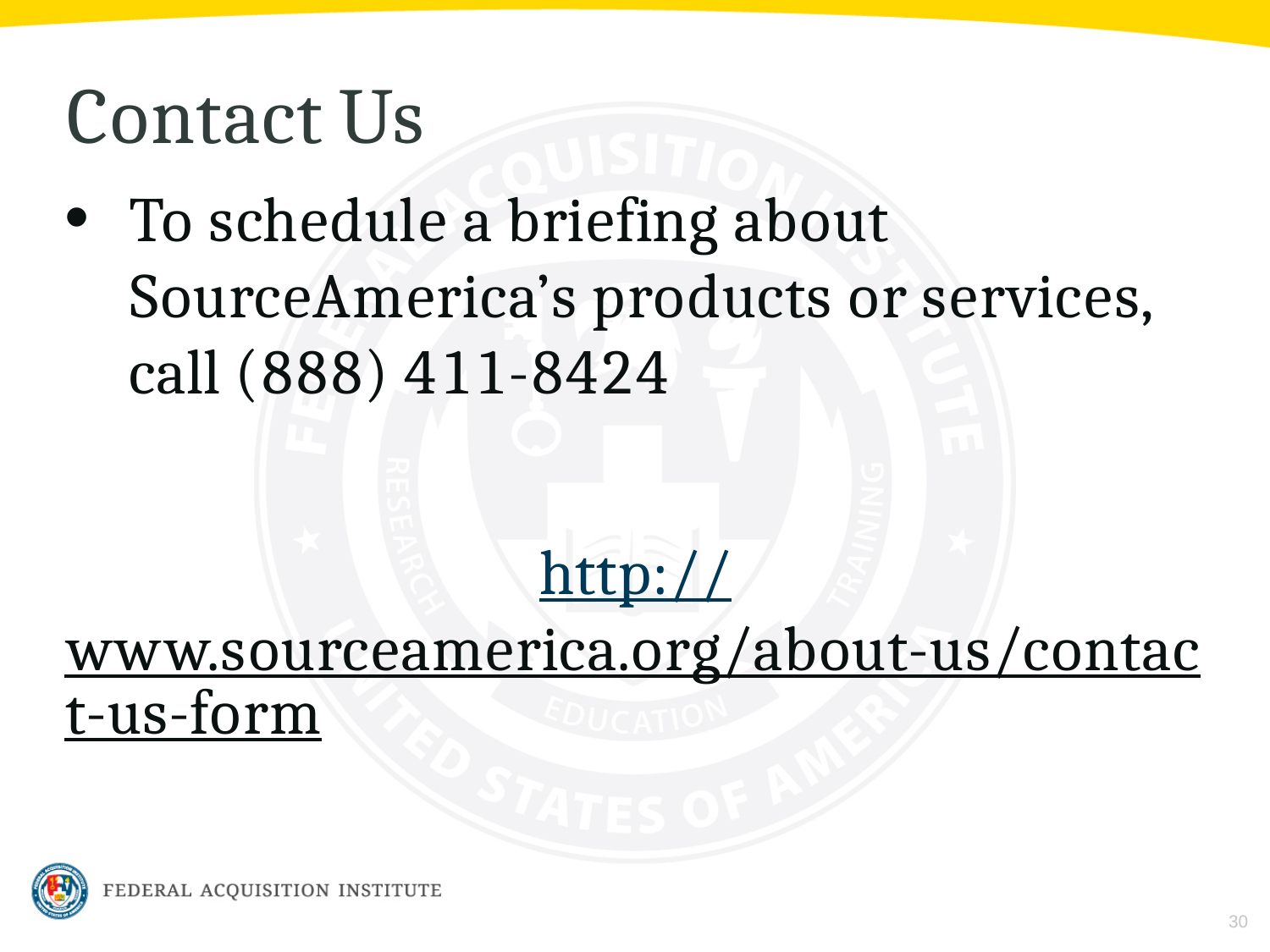

# Contact Us
To schedule a briefing about SourceAmerica’s products or services, call (888) 411-8424

http://www.sourceamerica.org/about-us/contact-us-form
30